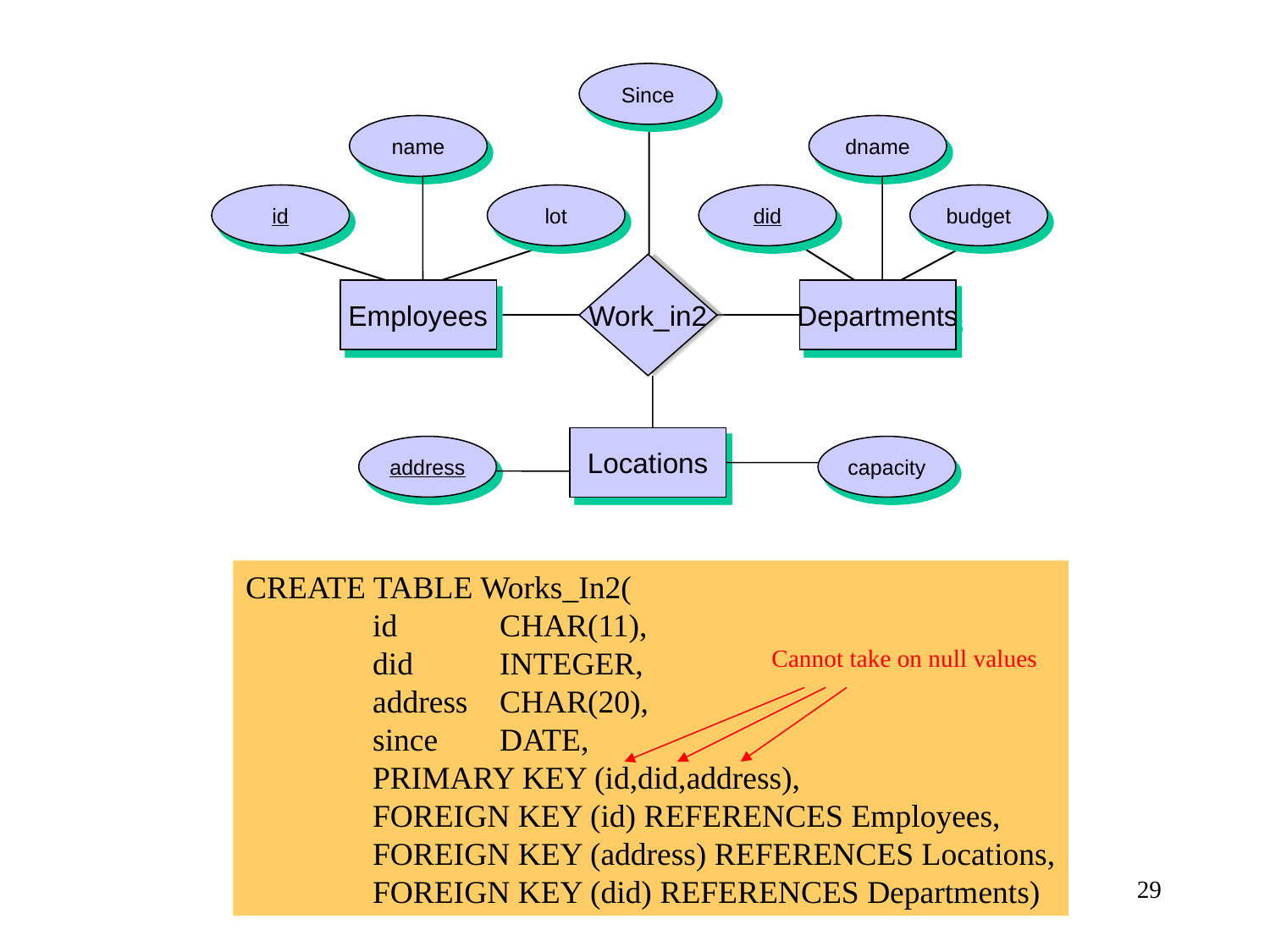

Since
name
dname

id
lot
did
budget

Work_in2
Employees
Departments

Locations
address
capacity

CREATE TABLE Works_In2(
	id	CHAR(11),
	did	INTEGER,
	address	CHAR(20),
	since	DATE,
	PRIMARY KEY (id,did,address),
	FOREIGN KEY (id) REFERENCES Employees,
	FOREIGN KEY (address) REFERENCES Locations,
	FOREIGN KEY (did) REFERENCES Departments)
Cannot take on null values

29